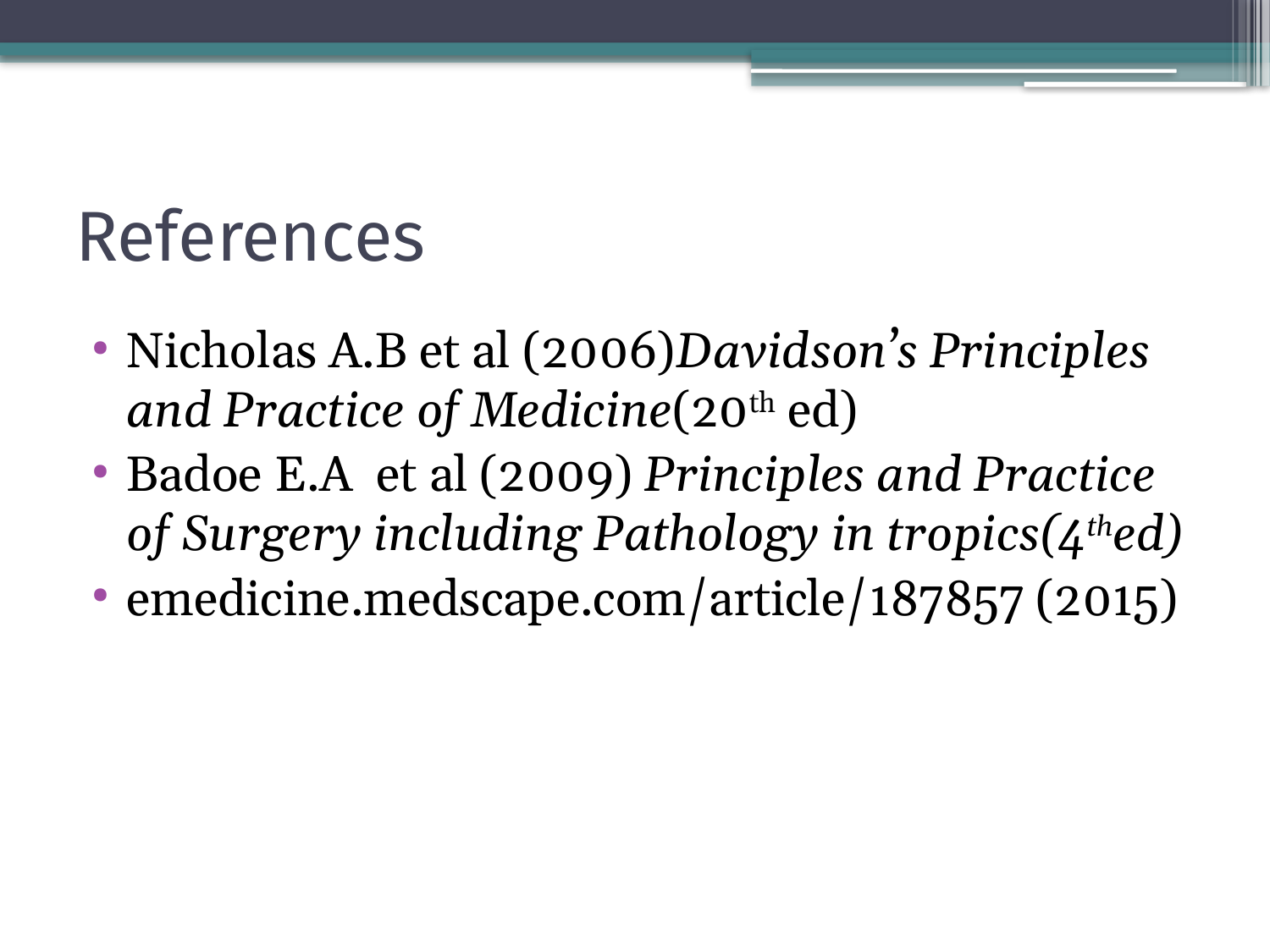

# References
Nicholas A.B et al (2006)Davidson’s Principles and Practice of Medicine(20th ed)
Badoe E.A  et al (2009) Principles and Practice of Surgery including Pathology in tropics(4thed)
emedicine.medscape.com/article/187857 (2015)